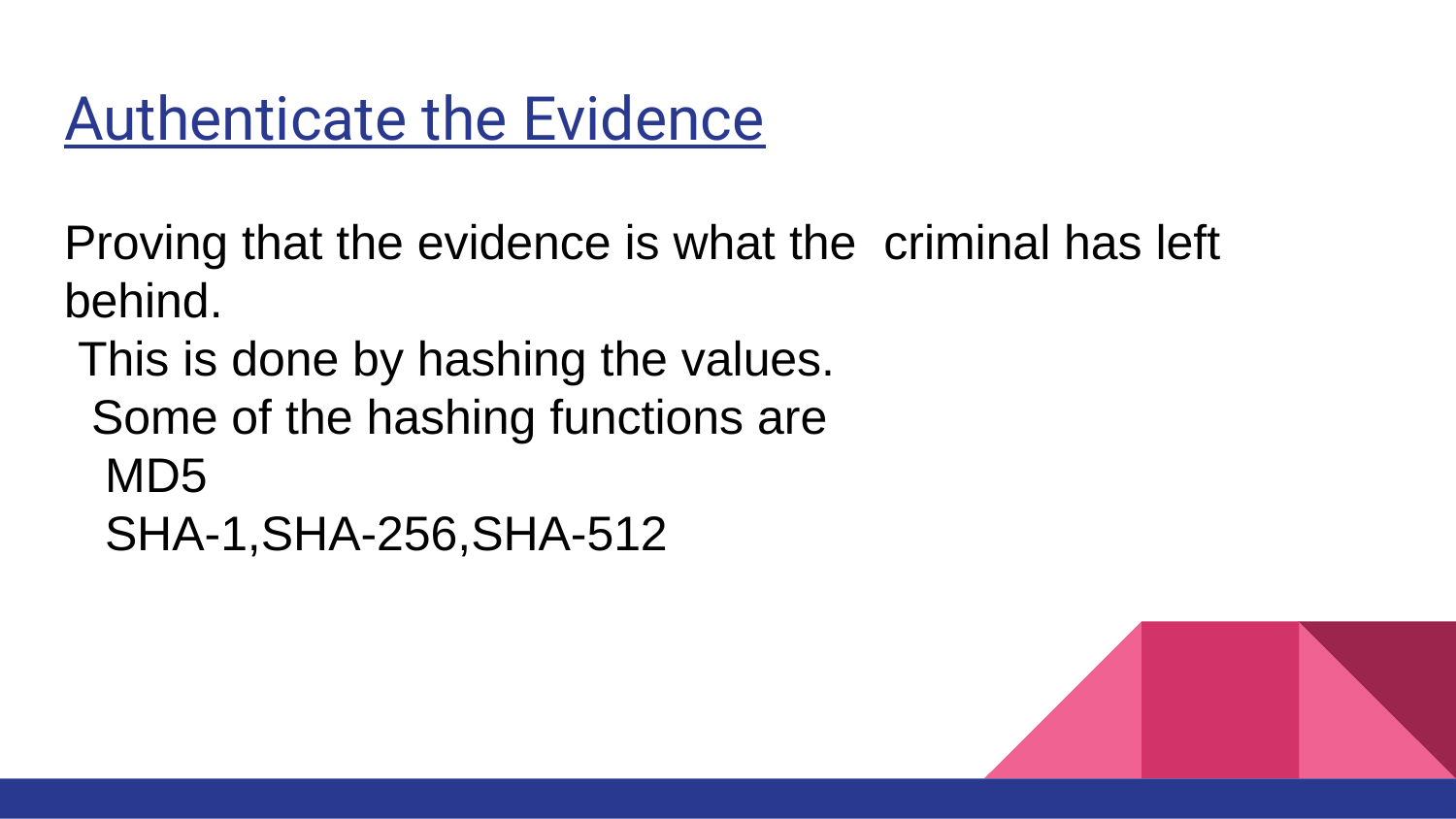

# Authenticate the Evidence

Proving that the evidence is what the  criminal has left behind.
 This is done by hashing the values.
  Some of the hashing functions are
   MD5
   SHA-1,SHA-256,SHA-512